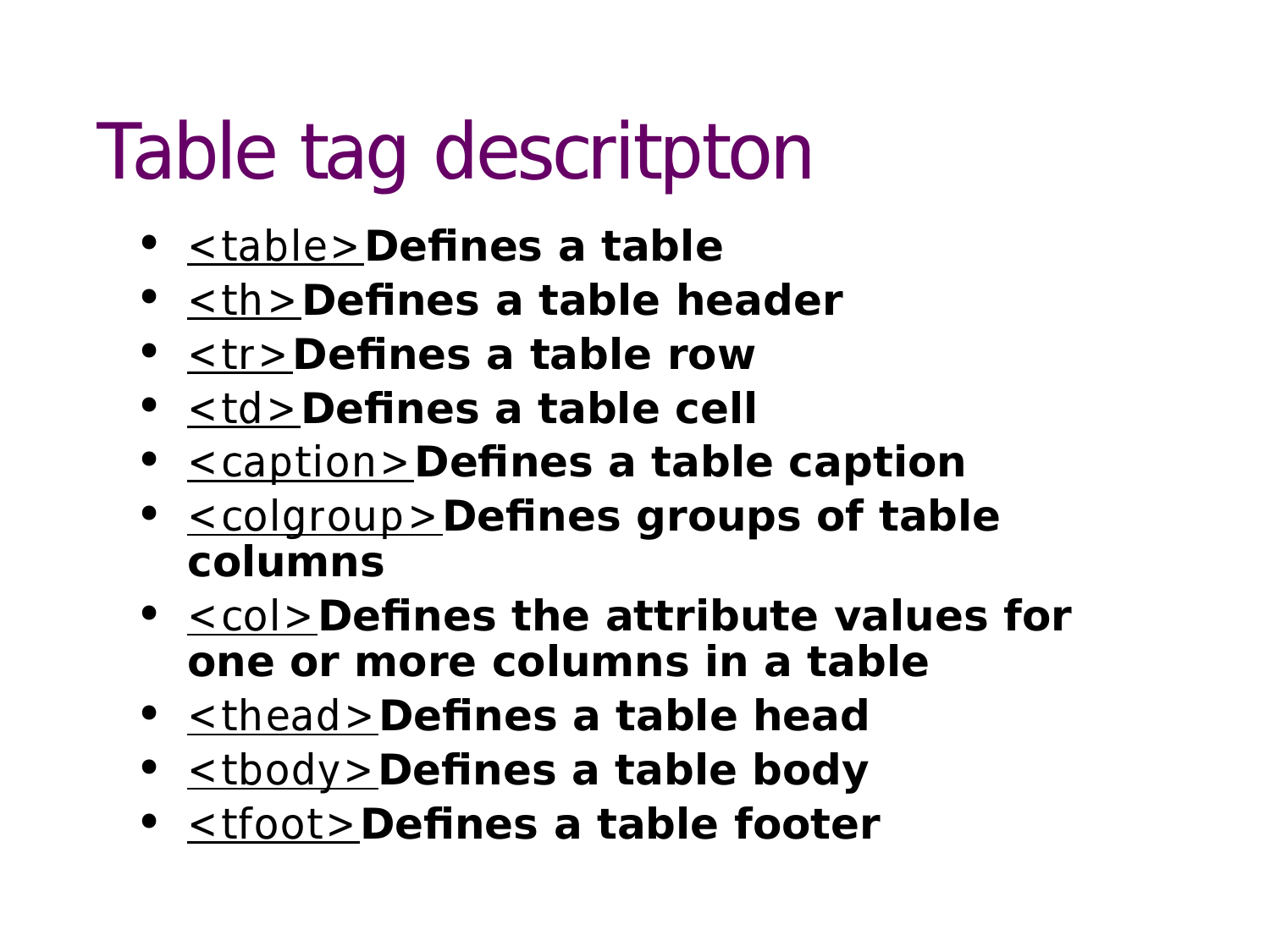

# Table tag descritpton

<table>Defines a table
<th>Defines a table header
<tr>Defines a table row
<td>Defines a table cell
<caption>Defines a table caption
<colgroup>Defines groups of table columns
<col>Defines the attribute values for one or more columns in a table
<thead>Defines a table head
<tbody>Defines a table body
<tfoot>Defines a table footer